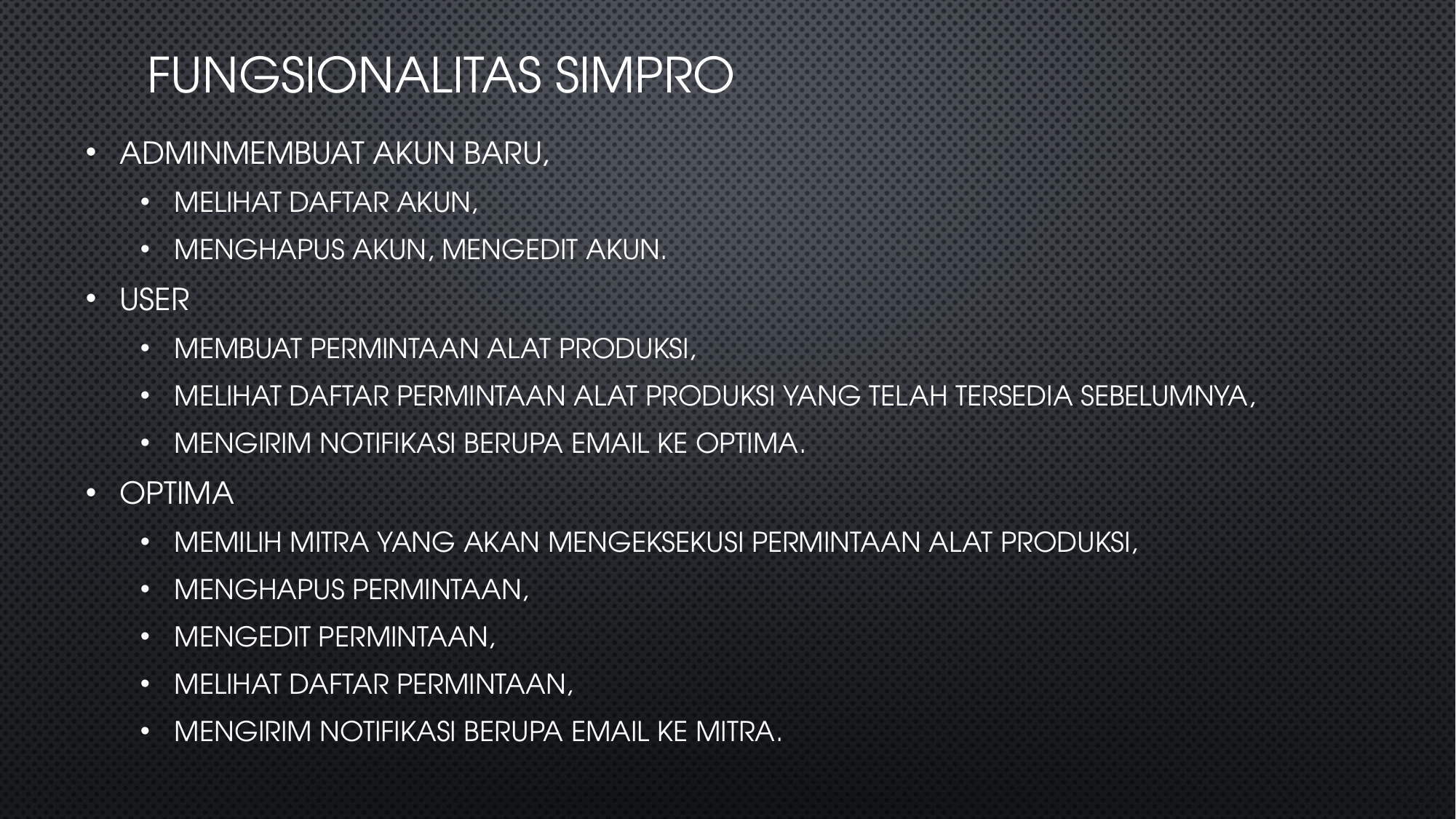

# Fungsionalitas SIMPRO
AdminMembuat akun baru,
Melihat daftar akun,
Menghapus akun, mengedit akun.
User
Membuat permintaan alat produksi,
Melihat daftar permintaan alat produksi yang telah tersedia sebelumnya,
Mengirim notifikasi berupa email ke Optima.
Optima
Memilih mitra yang akan mengeksekusi permintaan alat produksi,
Menghapus permintaan,
Mengedit permintaan,
Melihat daftar permintaan,
Mengirim notifikasi berupa email ke Mitra.